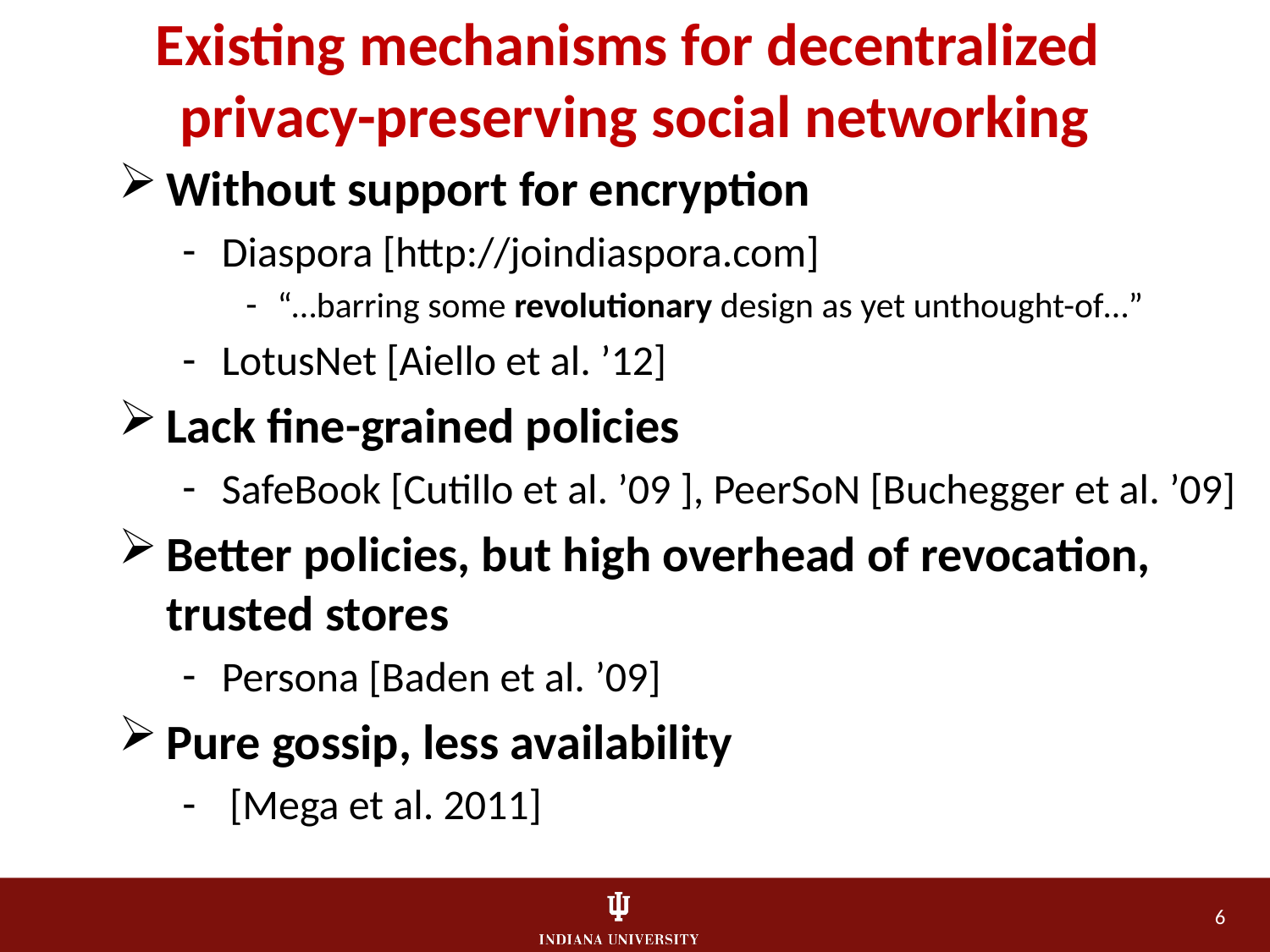

# Existing mechanisms for decentralized privacy-preserving social networking
Without support for encryption
Diaspora [http://joindiaspora.com]
“…barring some revolutionary design as yet unthought-of…”
LotusNet [Aiello et al. ’12]
Lack fine-grained policies
SafeBook [Cutillo et al. ’09 ], PeerSoN [Buchegger et al. ’09]
Better policies, but high overhead of revocation, trusted stores
Persona [Baden et al. ’09]
Pure gossip, less availability
[Mega et al. 2011]
6